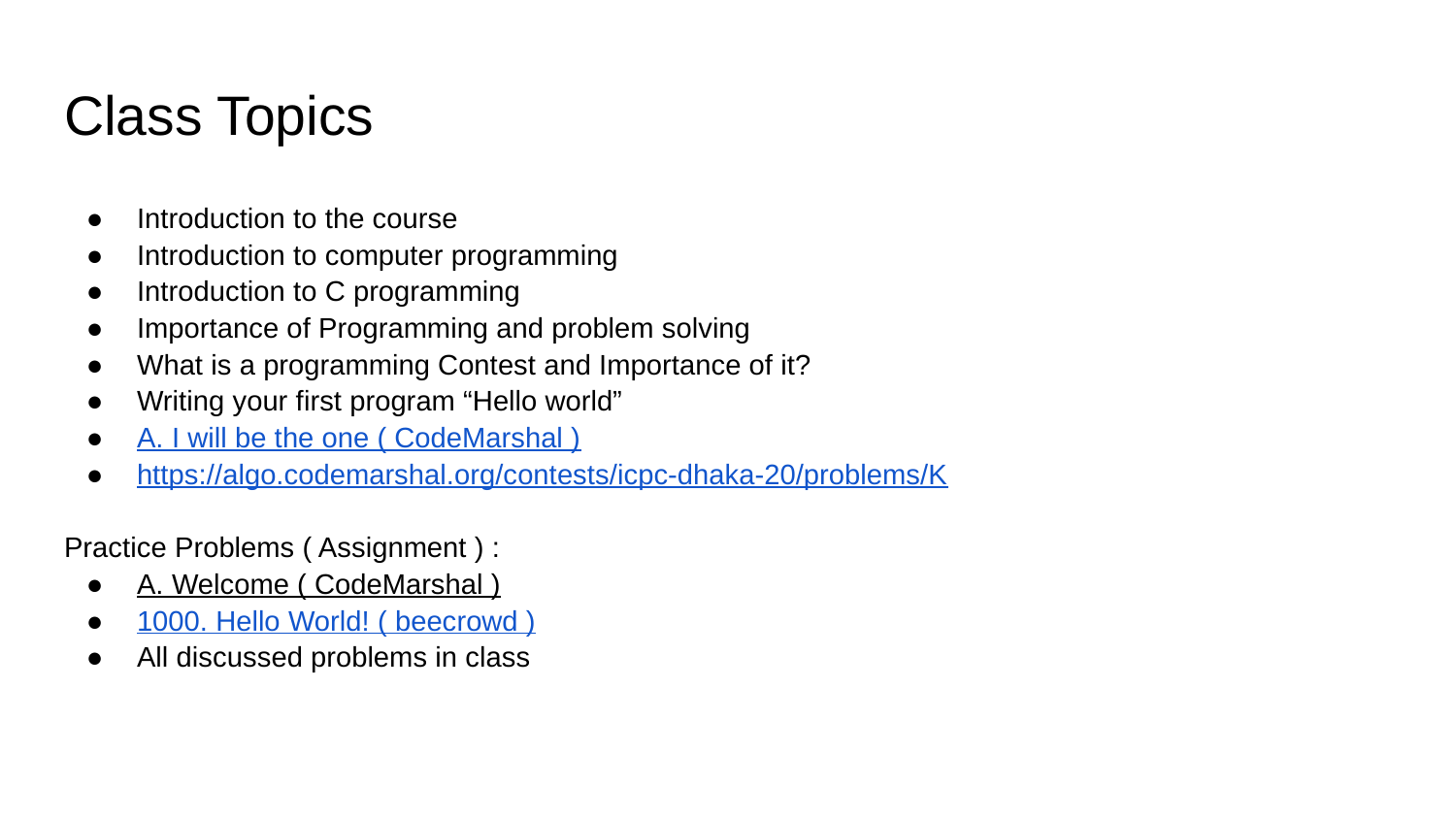

# Class Topics
Introduction to the course
Introduction to computer programming
Introduction to C programming
Importance of Programming and problem solving
What is a programming Contest and Importance of it?
Writing your first program “Hello world”
A. I will be the one ( CodeMarshal )
https://algo.codemarshal.org/contests/icpc-dhaka-20/problems/K

Practice Problems ( Assignment ) :
A. Welcome ( CodeMarshal )
1000. Hello World! ( beecrowd )
All discussed problems in class